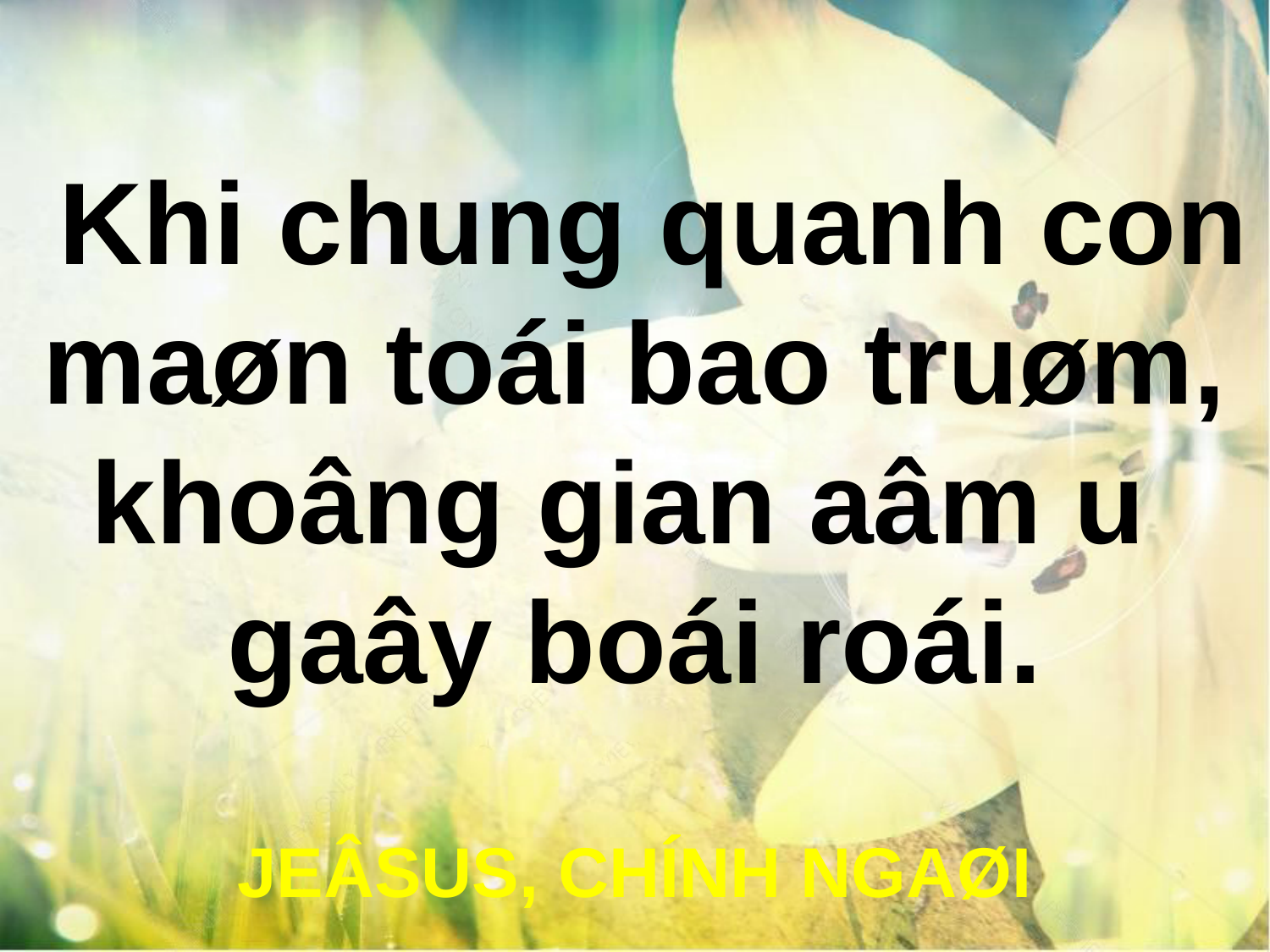

Khi chung quanh con maøn toái bao truøm, khoâng gian aâm u
gaây boái roái.
JEÂSUS, CHÍNH NGAØI